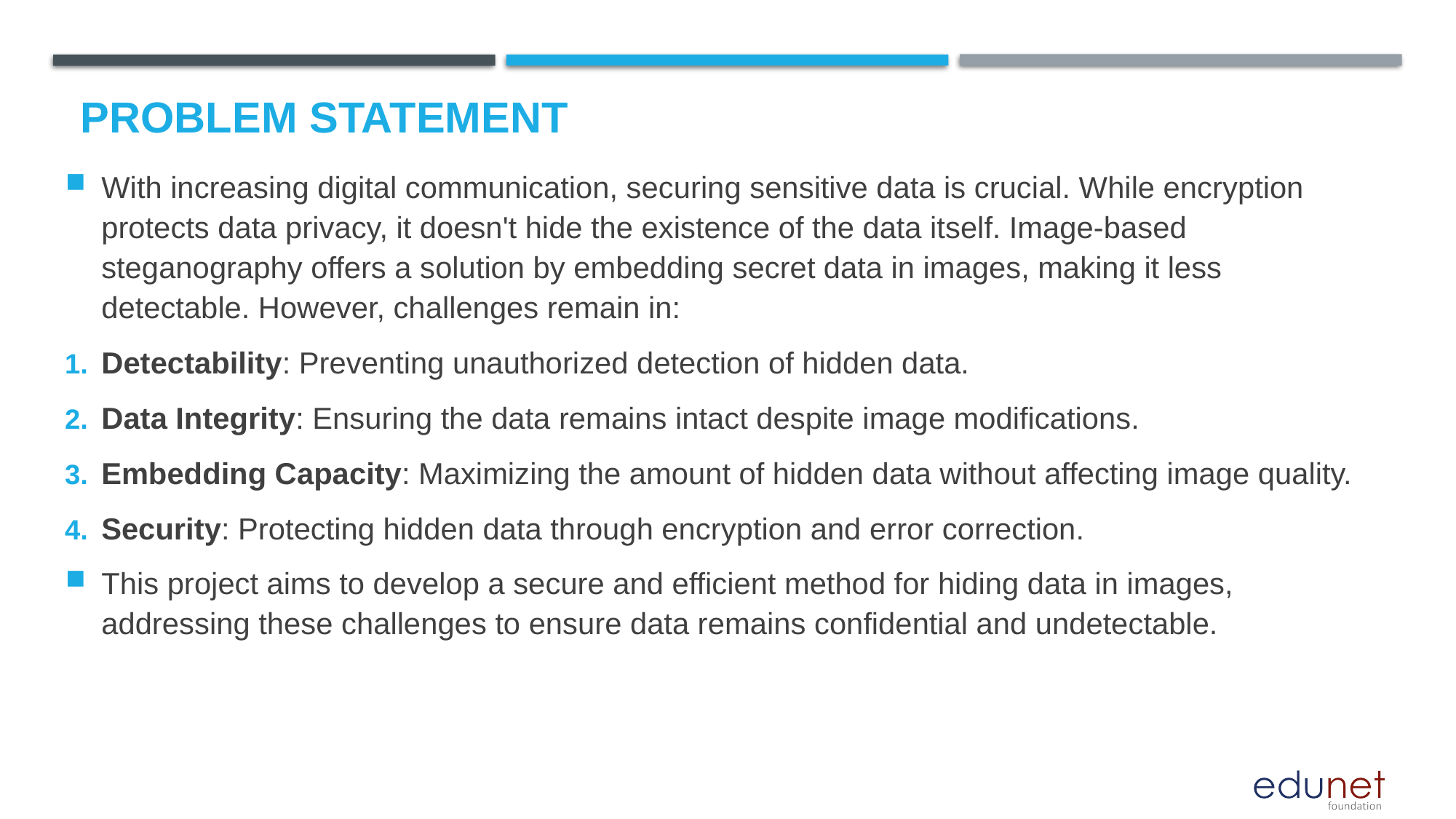

# Problem Statement
With increasing digital communication, securing sensitive data is crucial. While encryption protects data privacy, it doesn't hide the existence of the data itself. Image-based steganography offers a solution by embedding secret data in images, making it less detectable. However, challenges remain in:
Detectability: Preventing unauthorized detection of hidden data.
Data Integrity: Ensuring the data remains intact despite image modifications.
Embedding Capacity: Maximizing the amount of hidden data without affecting image quality.
Security: Protecting hidden data through encryption and error correction.
This project aims to develop a secure and efficient method for hiding data in images, addressing these challenges to ensure data remains confidential and undetectable.